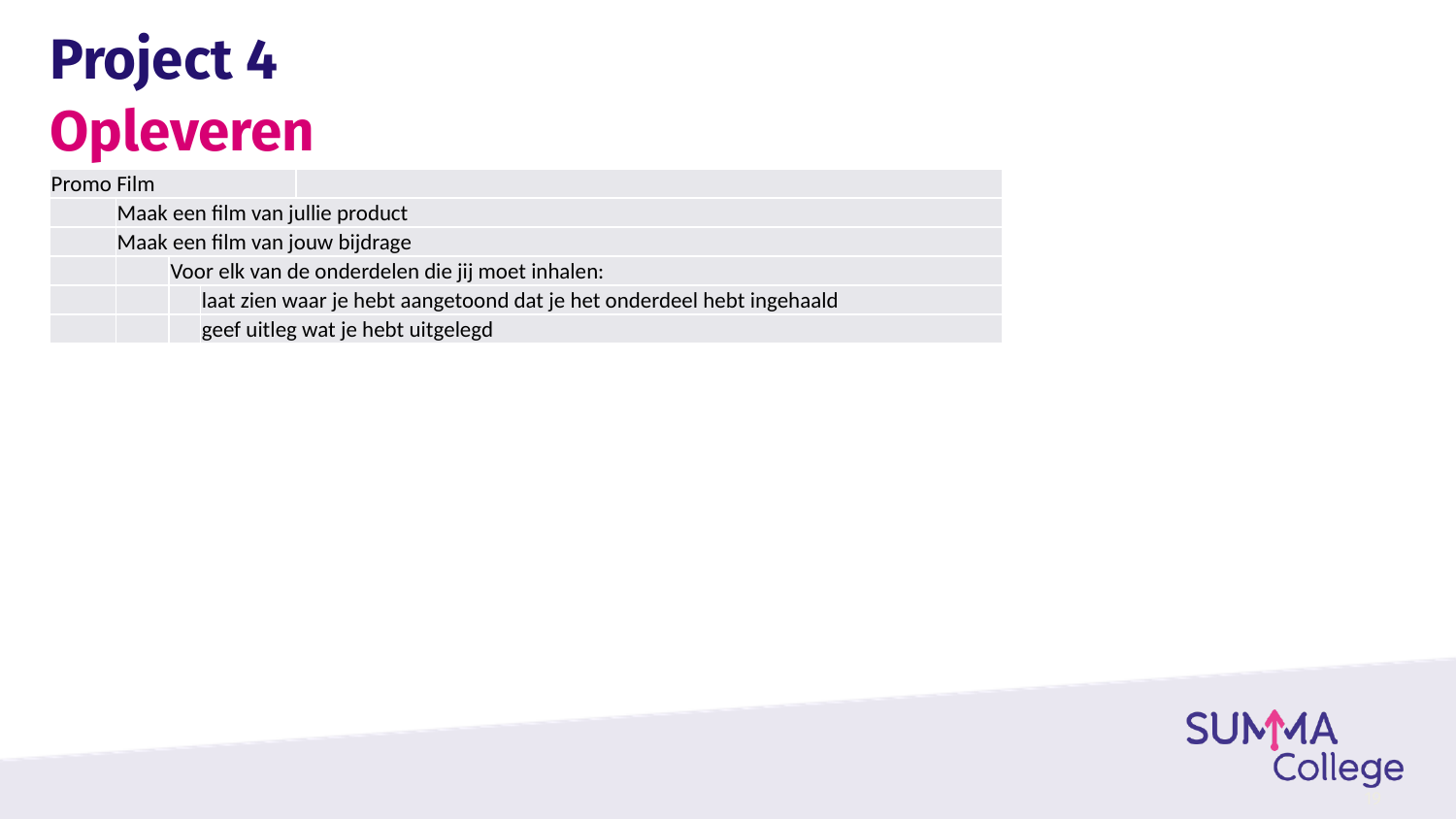

# Project 4
Opleveren

| Promo Film |  |  |  |  |
| --- | --- | --- | --- | --- |
|  | Maak een film van jullie product |  |  |  |
|  | Maak een film van jouw bijdrage |  |  |  |
|  |  | Voor elk van de onderdelen die jij moet inhalen: |  |  |
|  |  |  | laat zien waar je hebt aangetoond dat je het onderdeel hebt ingehaald |  |
|  |  |  | geef uitleg wat je hebt uitgelegd |  |